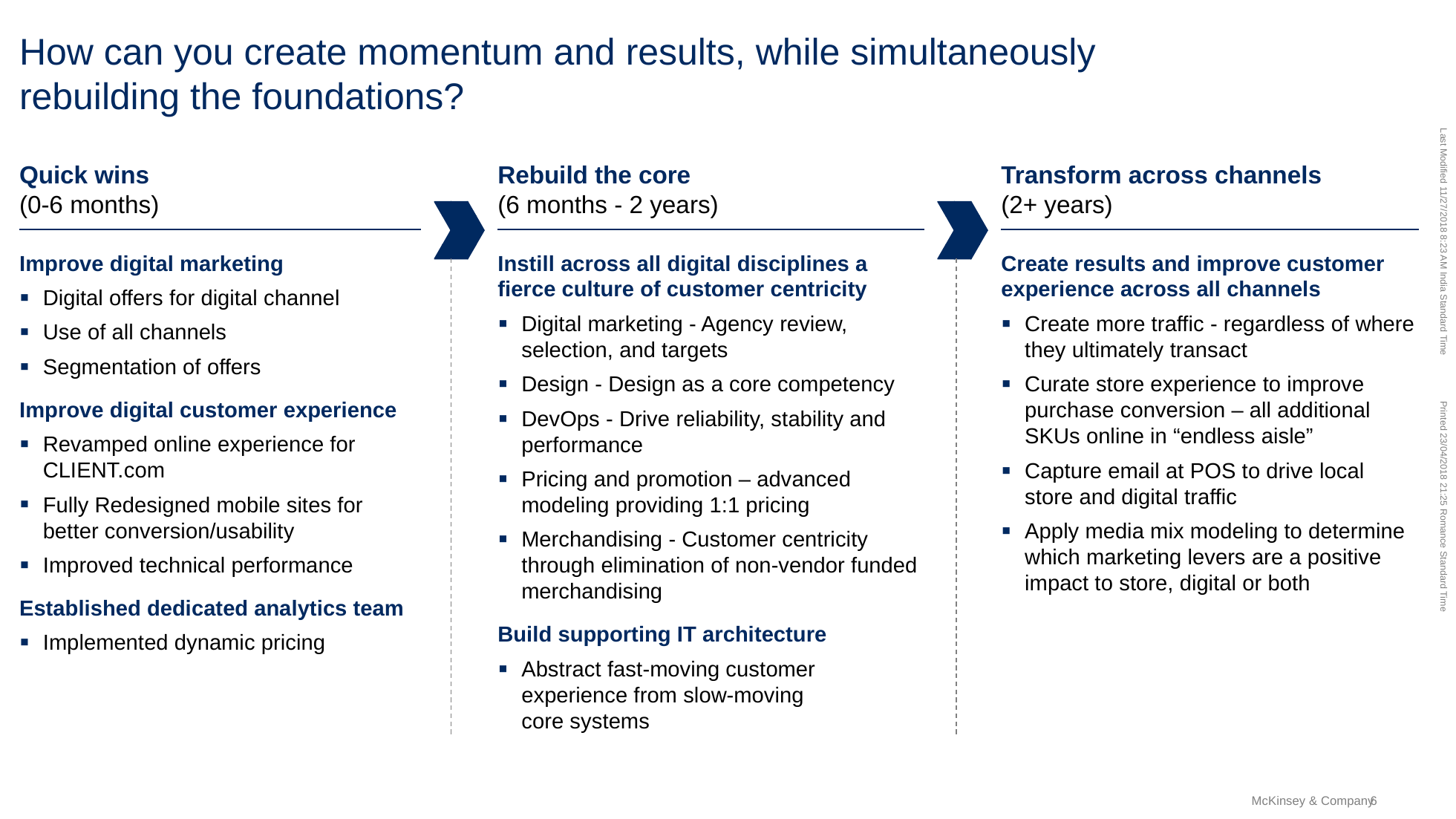

# How can you create momentum and results, while simultaneously rebuilding the foundations?
Quick wins
(0-6 months)
Improve digital marketing
Digital offers for digital channel
Use of all channels
Segmentation of offers
Improve digital customer experience
Revamped online experience for CLIENT.com
Fully Redesigned mobile sites for better conversion/usability
Improved technical performance
Established dedicated analytics team
Implemented dynamic pricing
Rebuild the core
(6 months - 2 years)
Instill across all digital disciplines a fierce culture of customer centricity
Digital marketing - Agency review, selection, and targets
Design - Design as a core competency
DevOps - Drive reliability, stability and performance
Pricing and promotion – advanced modeling providing 1:1 pricing
Merchandising - Customer centricity through elimination of non-vendor funded merchandising
Build supporting IT architecture
Abstract fast-moving customer experience from slow-moving
core systems
Transform across channels
(2+ years)
Create results and improve customer experience across all channels
Create more traffic - regardless of where they ultimately transact
Curate store experience to improve purchase conversion – all additional SKUs online in “endless aisle”
Capture email at POS to drive local store and digital traffic
Apply media mix modeling to determine which marketing levers are a positive impact to store, digital or both